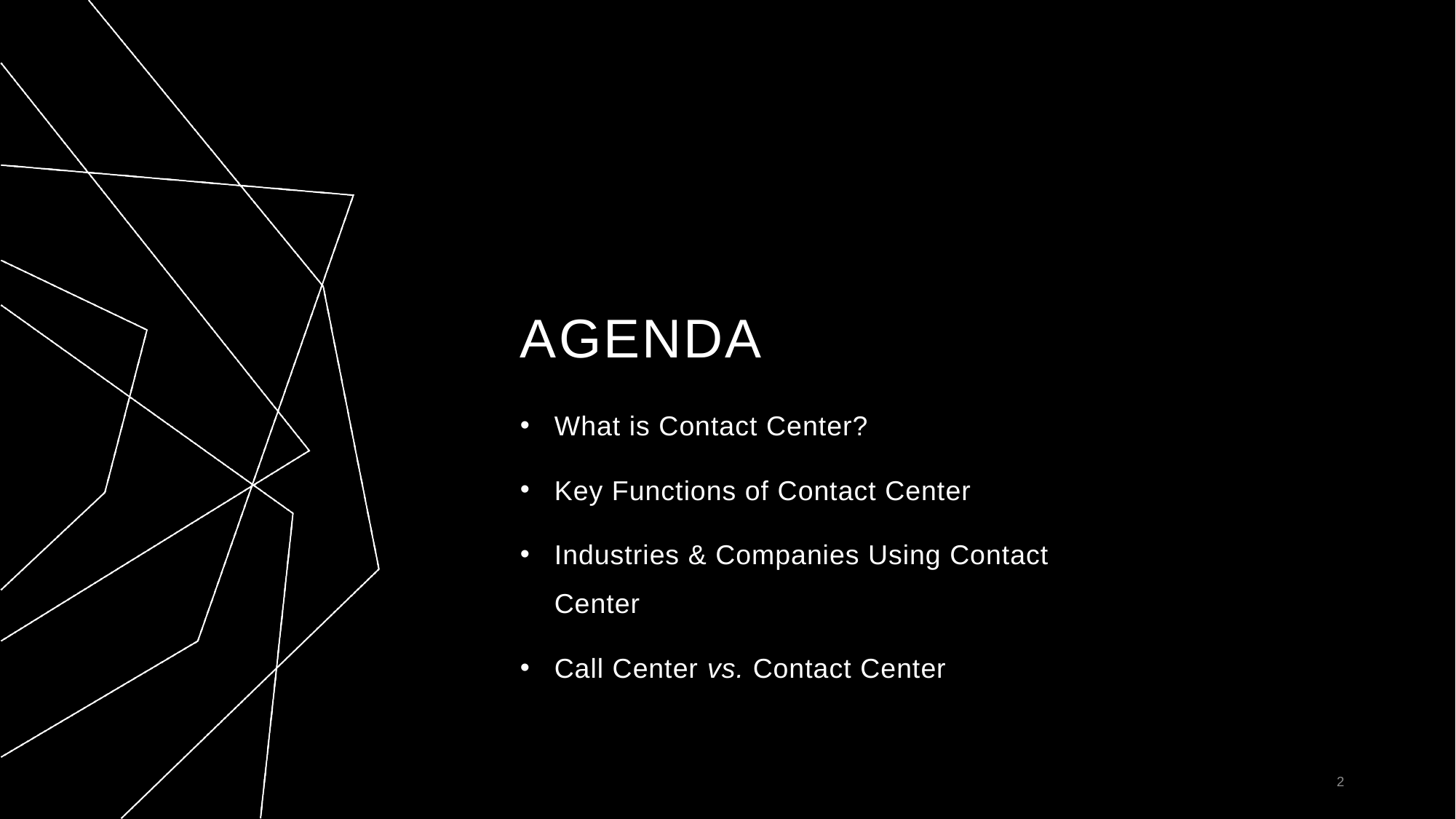

# AGENDA
What is Contact Center?
Key Functions of Contact Center
Industries & Companies Using Contact Center
Call Center vs. Contact Center
2